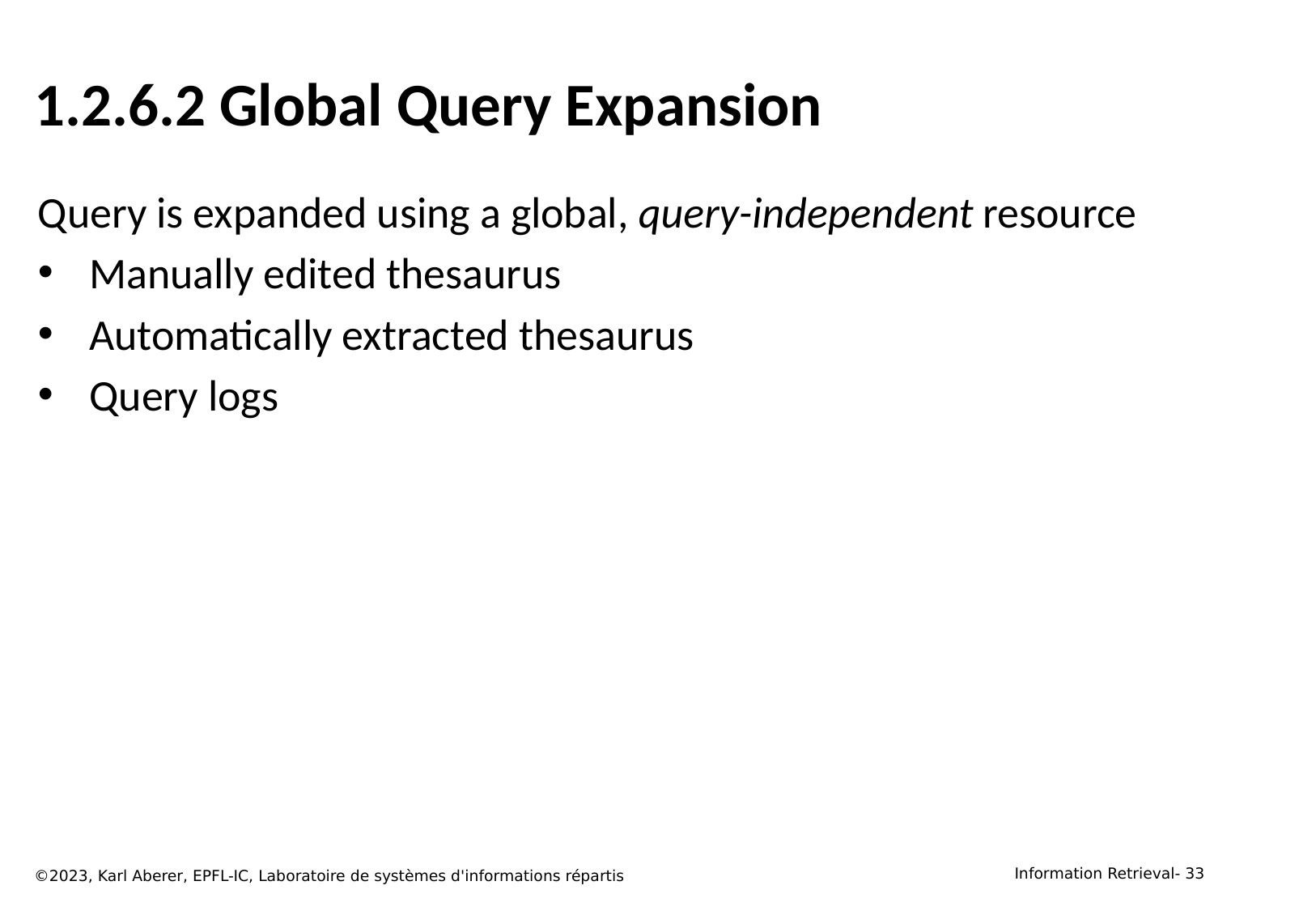

# 1.2.6.2 Global Query Expansion
Query is expanded using a global, query-independent resource
Manually edited thesaurus
Automatically extracted thesaurus
Query logs
©2023, Karl Aberer, EPFL-IC, Laboratoire de systèmes d'informations répartis